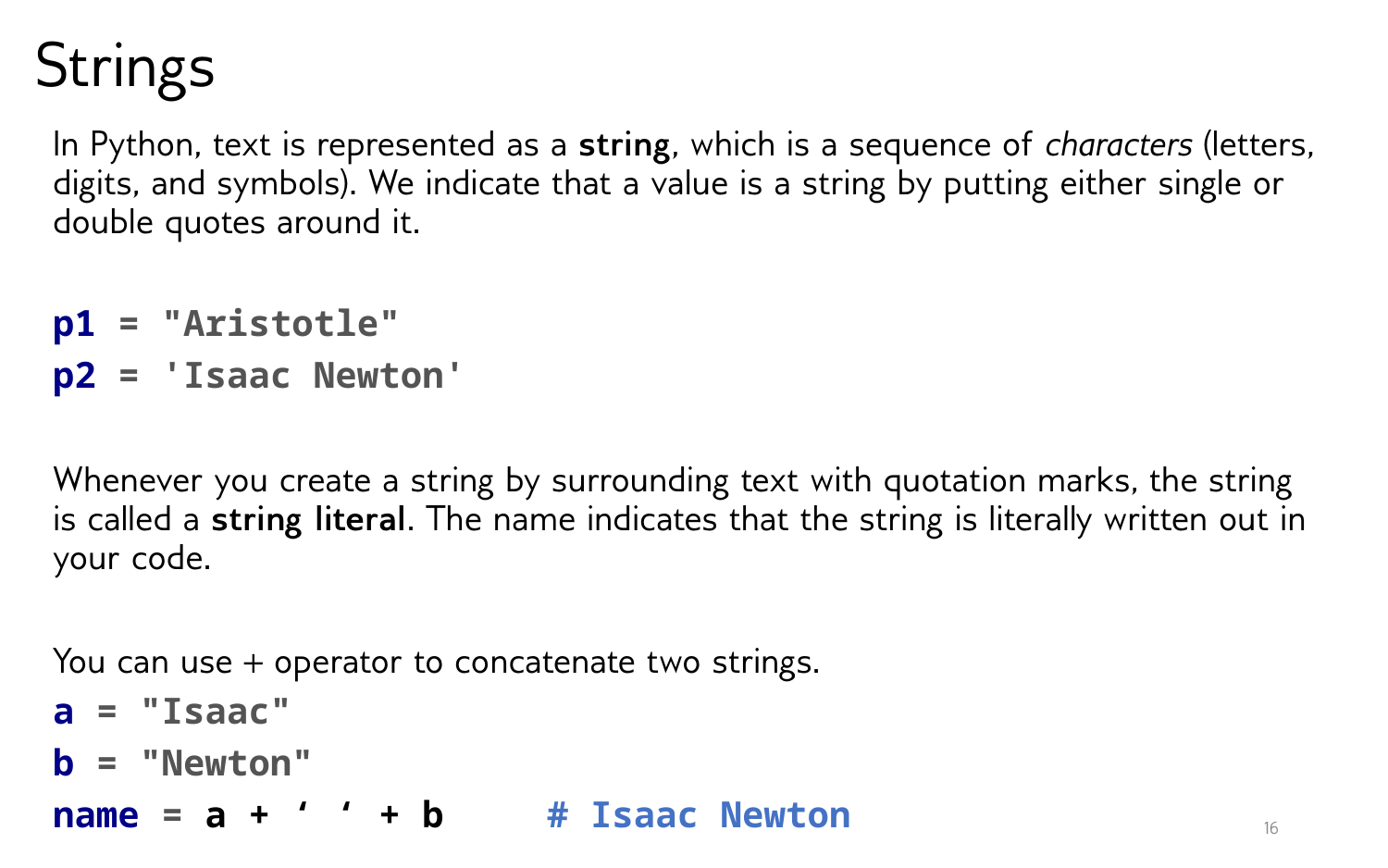

Strings
In Python, text is represented as a string, which is a sequence of characters (letters, digits, and symbols). We indicate that a value is a string by putting either single or double quotes around it.

p1 = "Aristotle"
p2 = 'Isaac Newton'

Whenever you create a string by surrounding text with quotation marks, the string is called a string literal. The name indicates that the string is literally written out in your code.

You can use + operator to concatenate two strings.
a = "Isaac"
b = "Newton"
name = a + ‘ ‘ + b 	# Isaac Newton

16